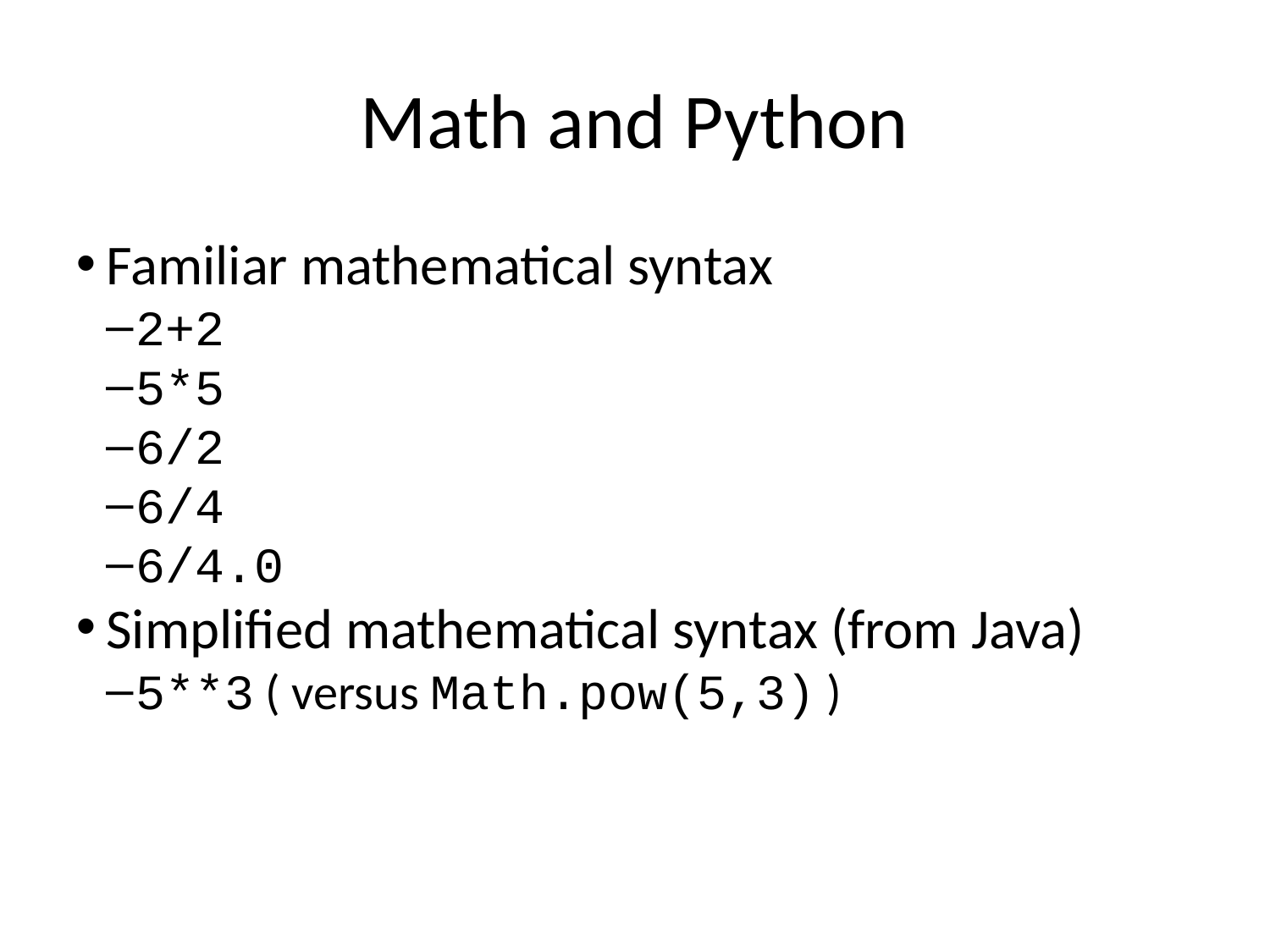

Math and Python
Familiar mathematical syntax
2+2
5*5
6/2
6/4
6/4.0
Simplified mathematical syntax (from Java)
5**3 ( versus Math.pow(5,3) )